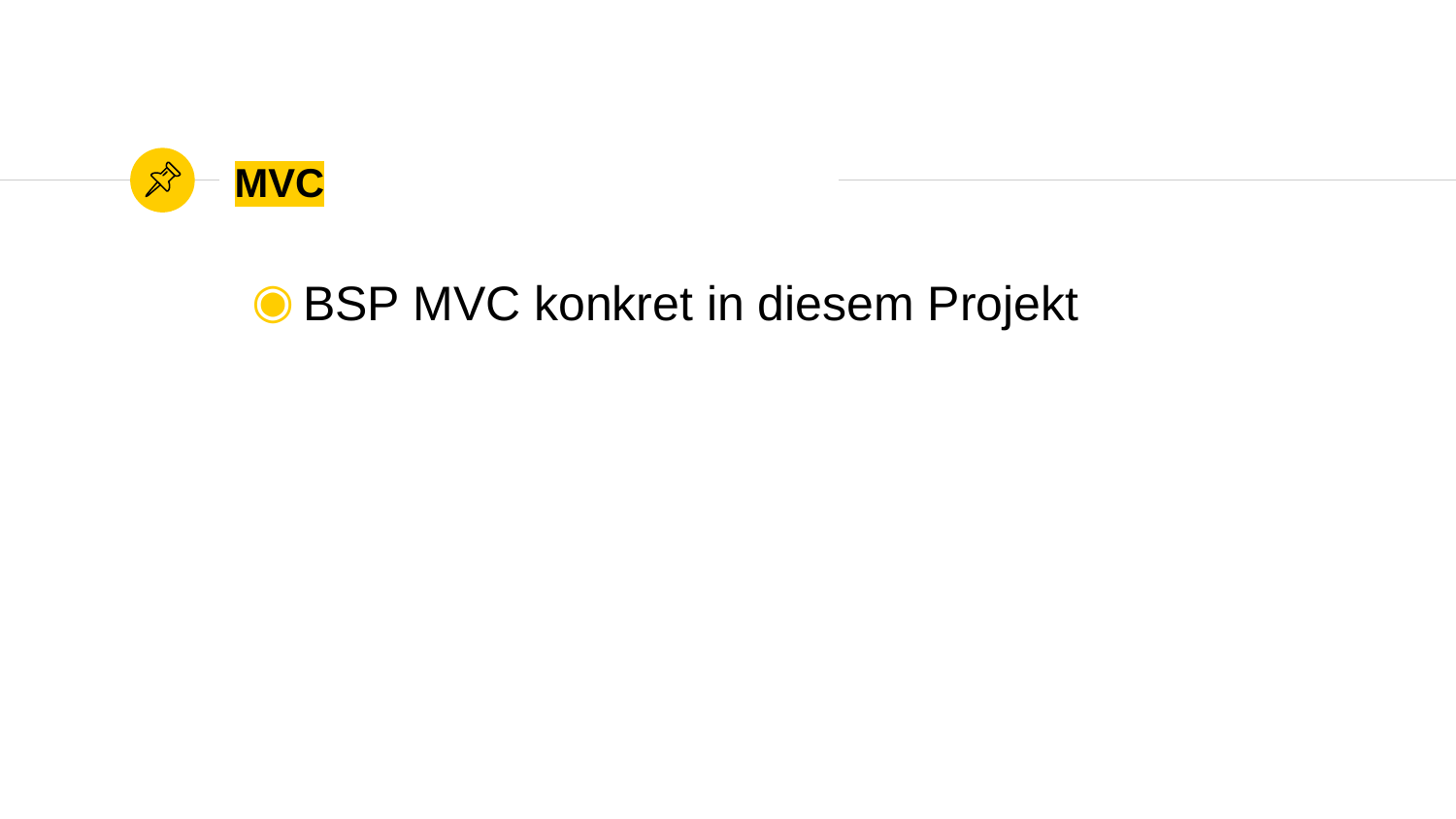

# MVC

BSP MVC konkret in diesem Projekt